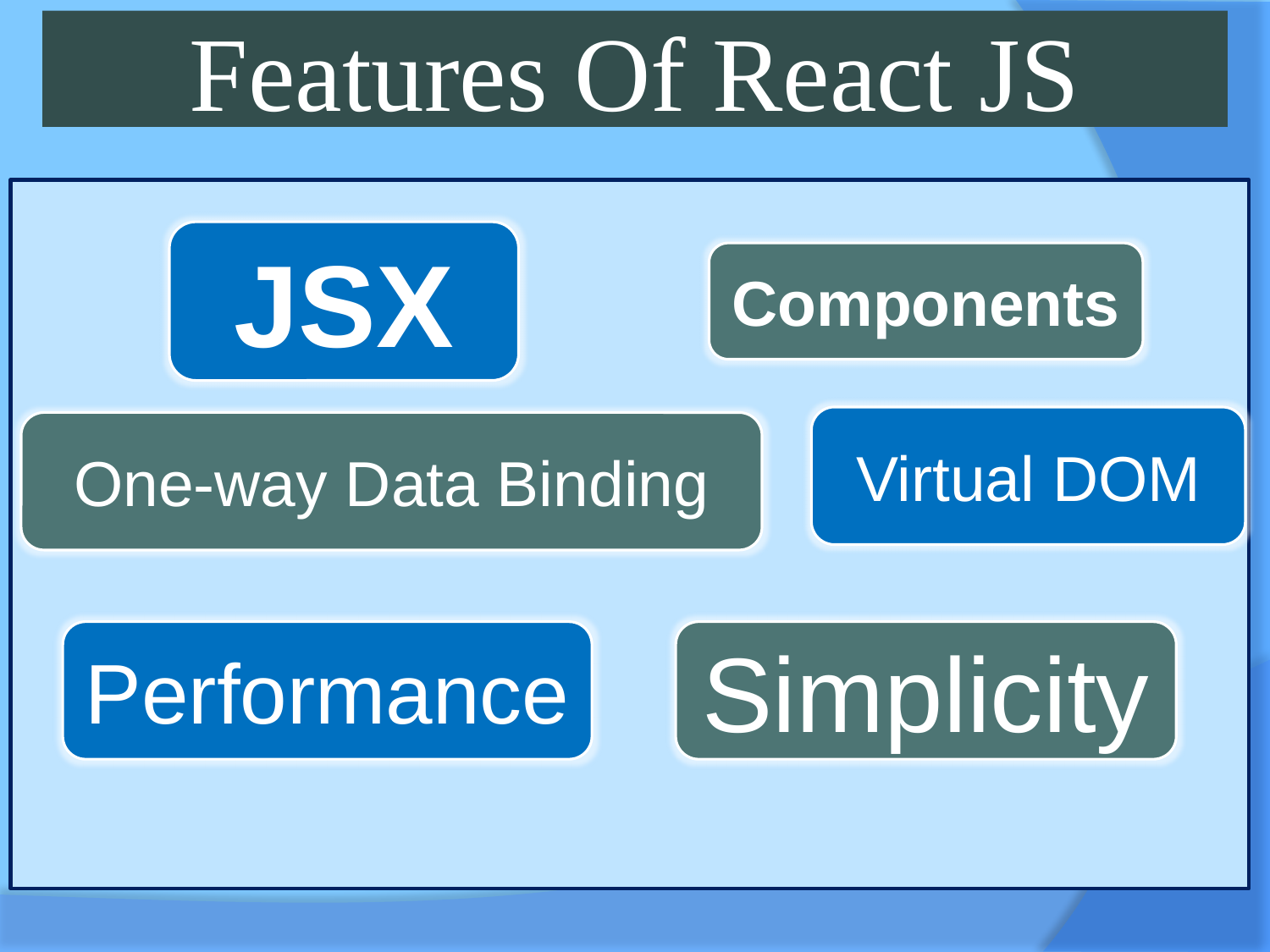

# Features Of React JS

JSX
Components
Virtual DOM
One-way Data Binding
Performance
Simplicity